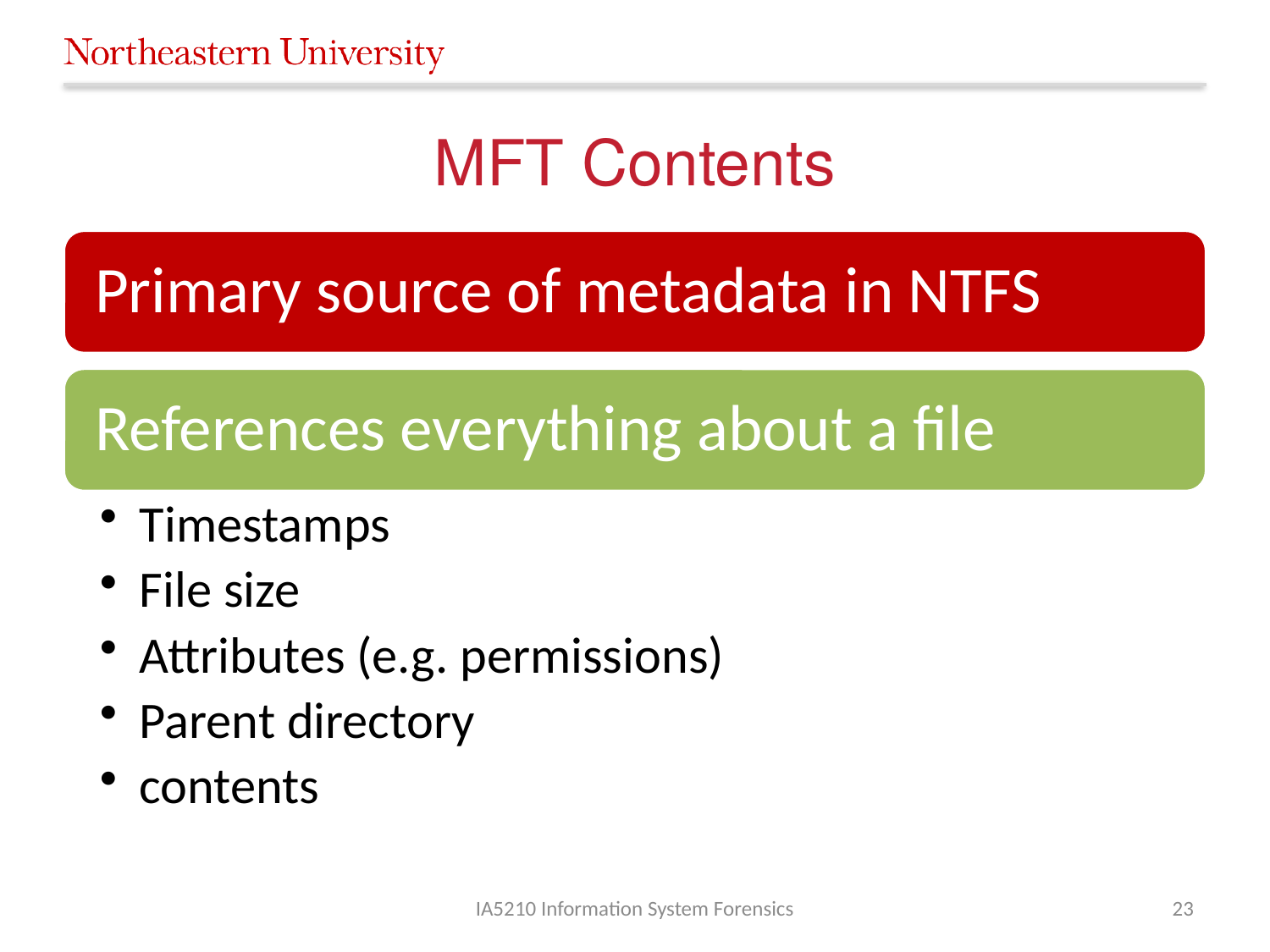

# MFT Contents
Primary source of metadata in NTFS
References everything about a file
Timestamps
File size
Attributes (e.g. permissions)
Parent directory
contents
IA5210 Information System Forensics
23